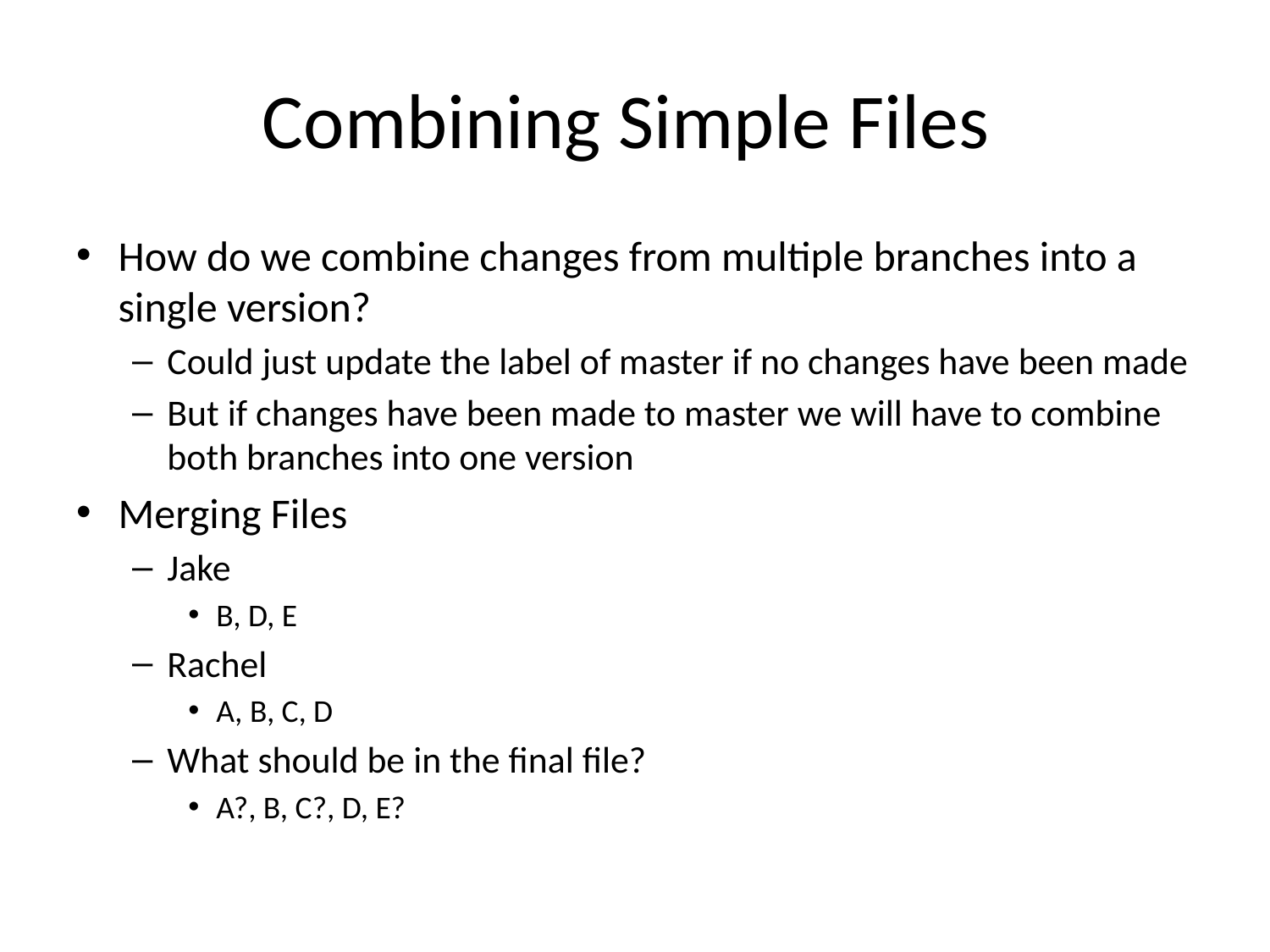

# Combining Simple Files
How do we combine changes from multiple branches into a single version?
Could just update the label of master if no changes have been made
But if changes have been made to master we will have to combine both branches into one version
Merging Files
Jake
B, D, E
Rachel
A, B, C, D
What should be in the final file?
A?, B, C?, D, E?